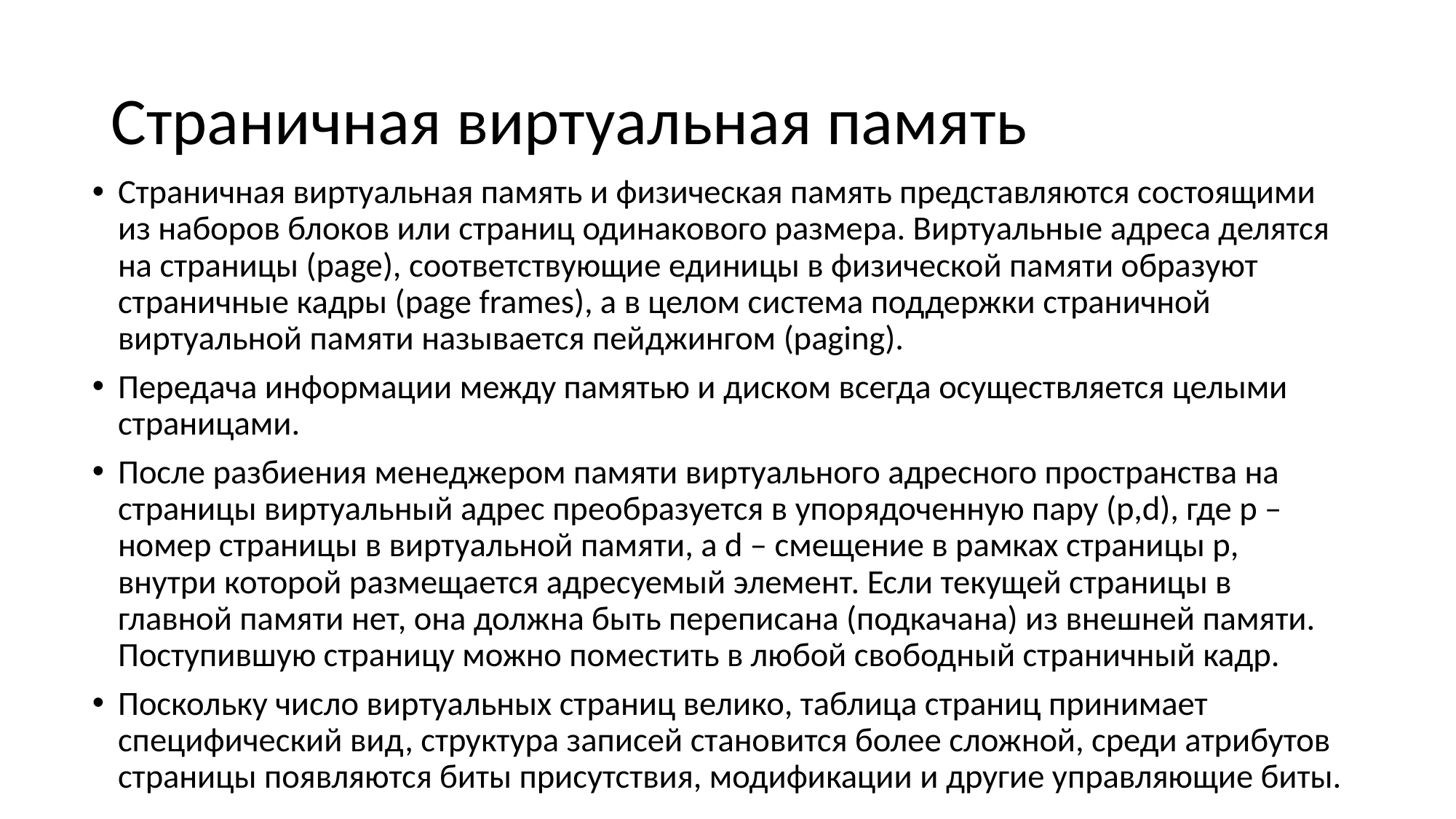

# Страничная виртуальная память
Страничная виртуальная память и физическая память представляются состоящими из наборов блоков или страниц одинакового размера. Виртуальные адреса делятся на страницы (page), соответствующие единицы в физической памяти образуют страничные кадры (page frames), а в целом система поддержки страничной виртуальной памяти называется пейджингом (paging).
Передача информации между памятью и диском всегда осуществляется целыми страницами.
После разбиения менеджером памяти виртуального адресного пространства на страницы виртуальный адрес преобразуется в упорядоченную пару (p,d), где p – номер страницы в виртуальной памяти, а d – смещение в рамках страницы p, внутри которой размещается адресуемый элемент. Если текущей страницы в главной памяти нет, она должна быть переписана (подкачана) из внешней памяти. Поступившую страницу можно поместить в любой свободный страничный кадр.
Поскольку число виртуальных страниц велико, таблица страниц принимает специфический вид, структура записей становится более сложной, среди атрибутов страницы появляются биты присутствия, модификации и другие управляющие биты.